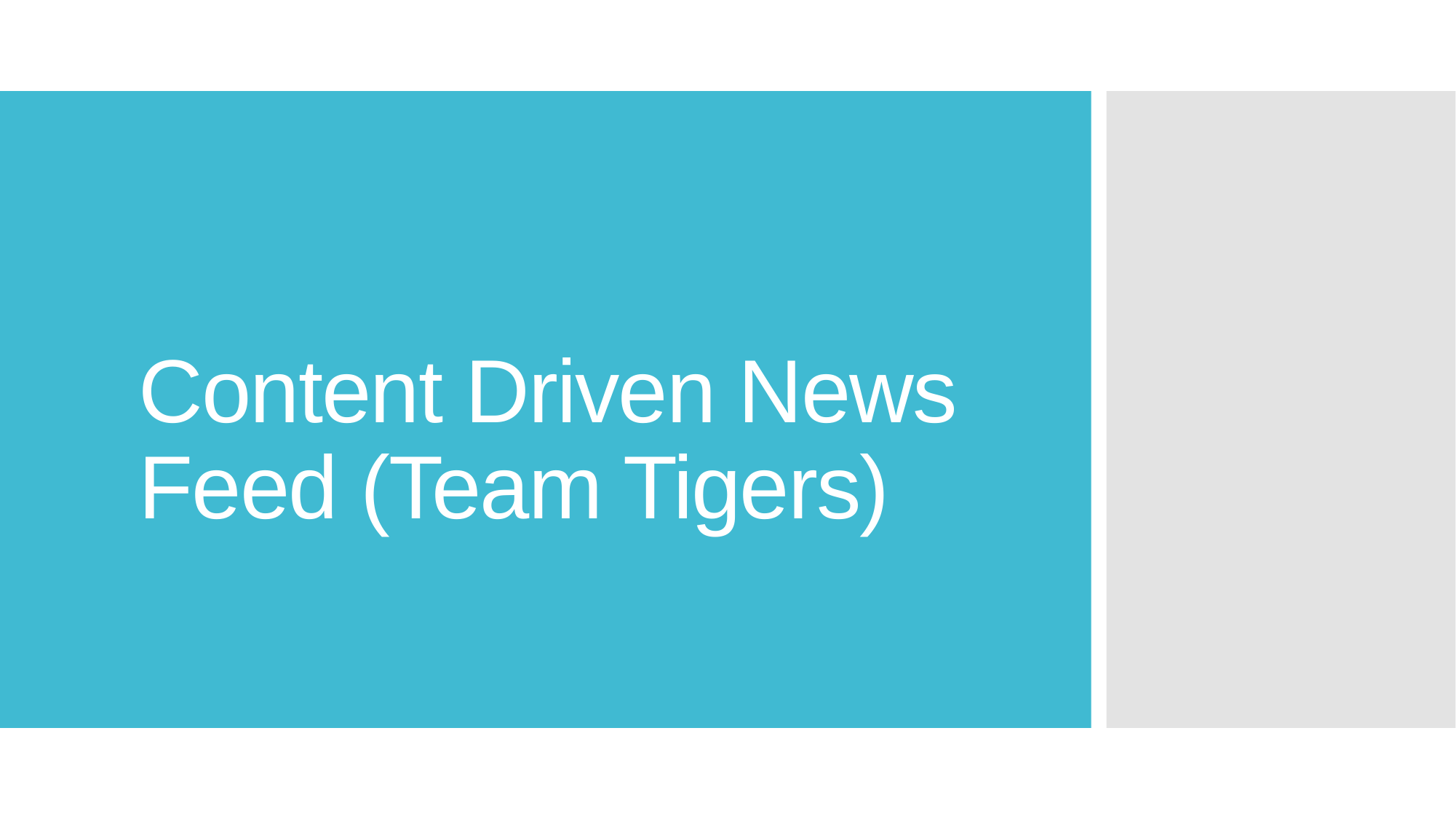

# Content Driven News Feed (Team Tigers)